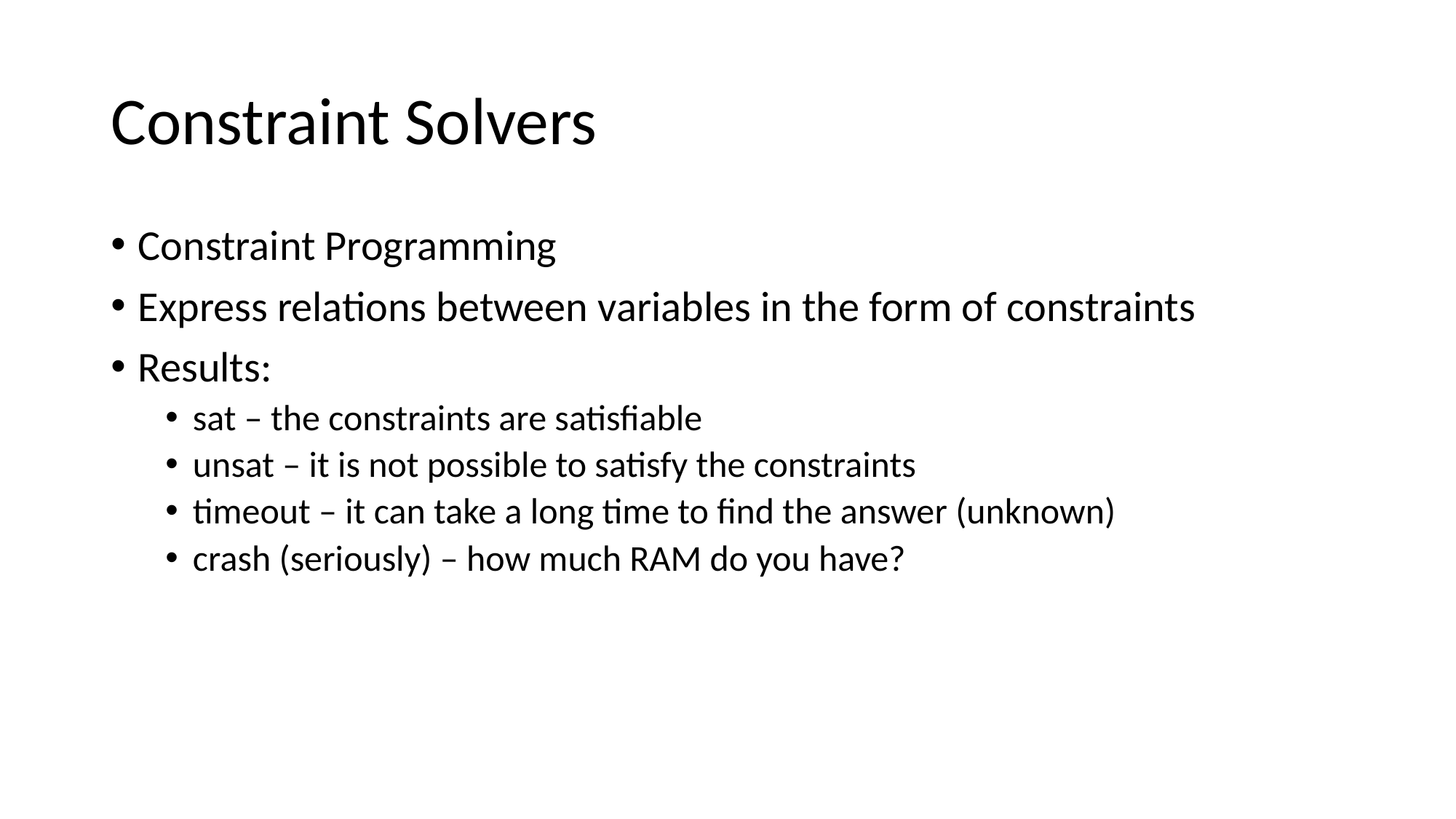

# Constraint Solvers
Constraint Programming
Express relations between variables in the form of constraints
Results:
sat – the constraints are satisfiable
unsat – it is not possible to satisfy the constraints
timeout – it can take a long time to find the answer (unknown)
crash (seriously) – how much RAM do you have?